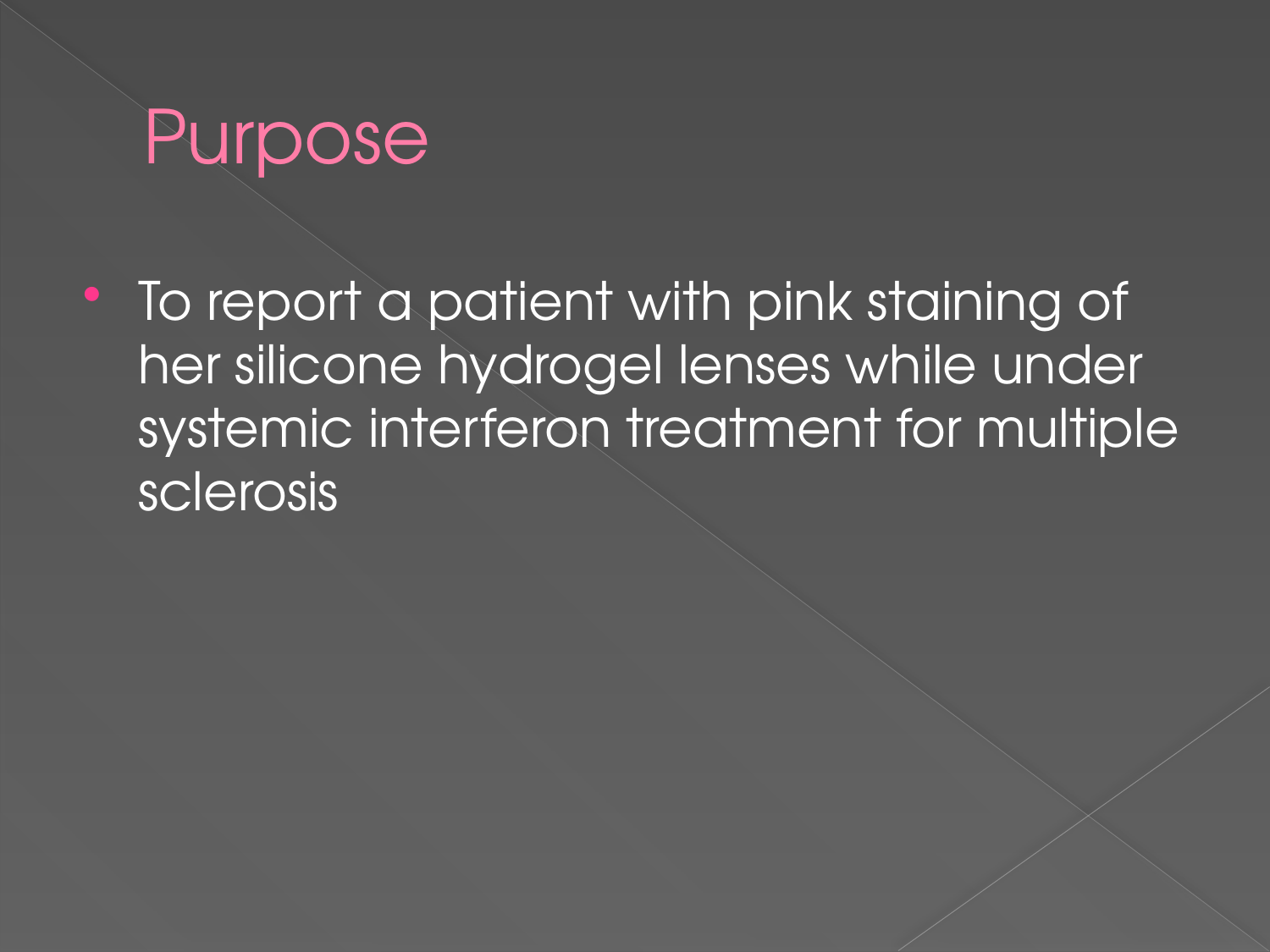

# Purpose
To report a patient with pink staining of her silicone hydrogel lenses while under systemic interferon treatment for multiple sclerosis